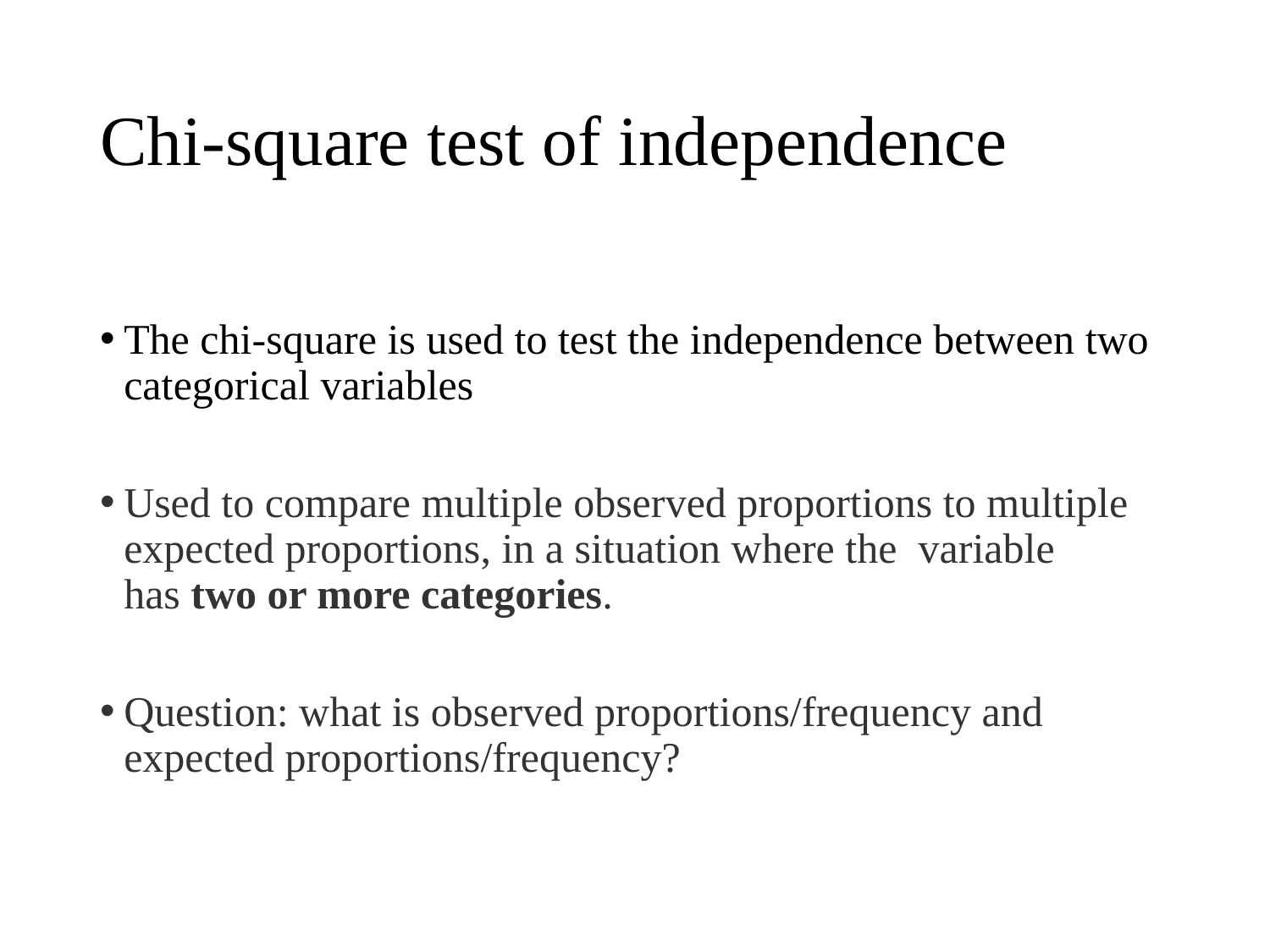

# Chi-square test of independence

The chi-square is used to test the independence between two categorical variables

Used to compare multiple observed proportions to multiple expected proportions, in a situation where the  variable has two or more categories.

Question: what is observed proportions/frequency and expected proportions/frequency?